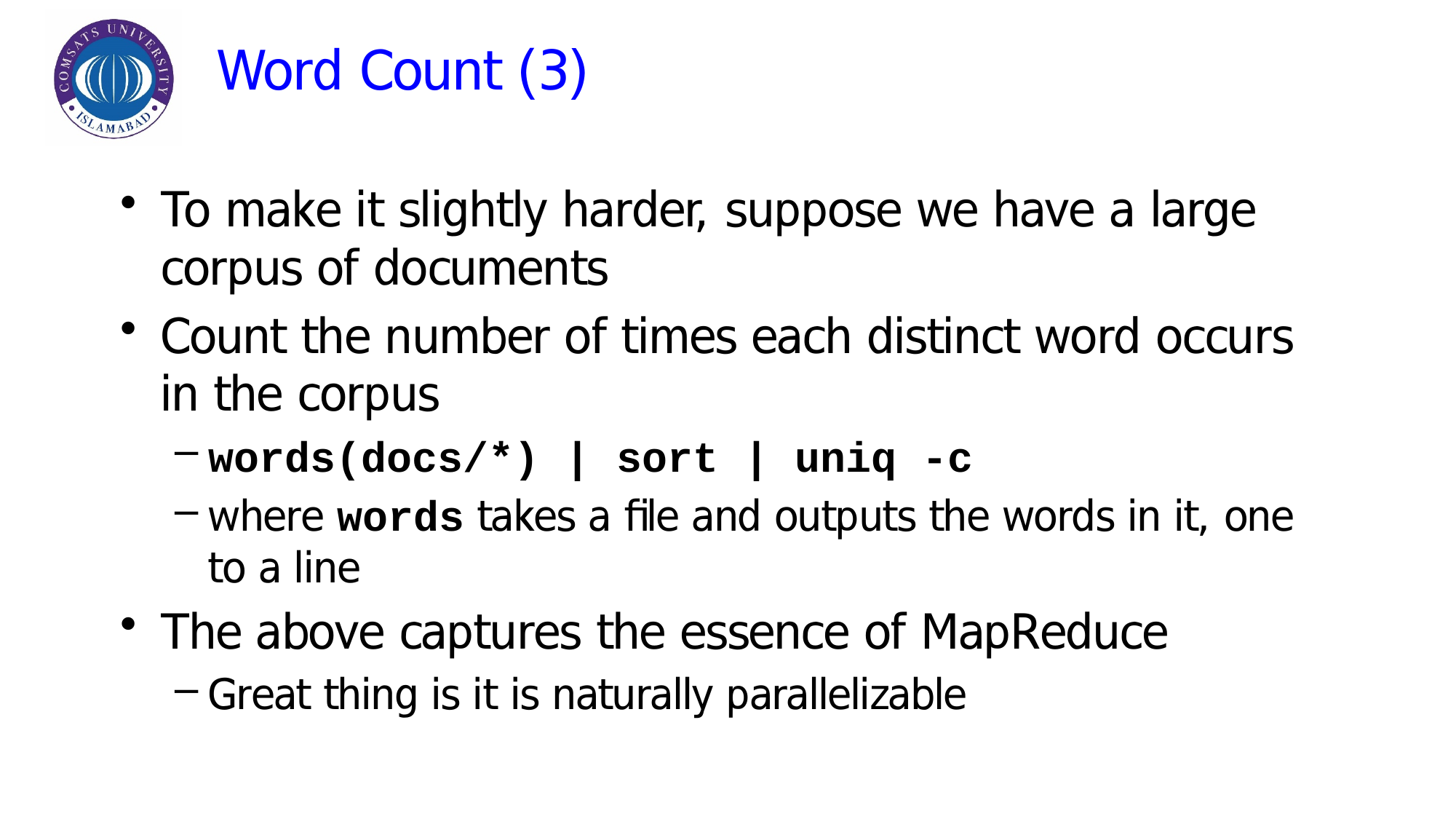

# Word Count (3)
To make it slightly harder, suppose we have a large corpus of documents
Count the number of times each distinct word occurs in the corpus
words(docs/*) | sort | uniq -c
where words takes a file and outputs the words in it, one to a line
The above captures the essence of MapReduce
Great thing is it is naturally parallelizable